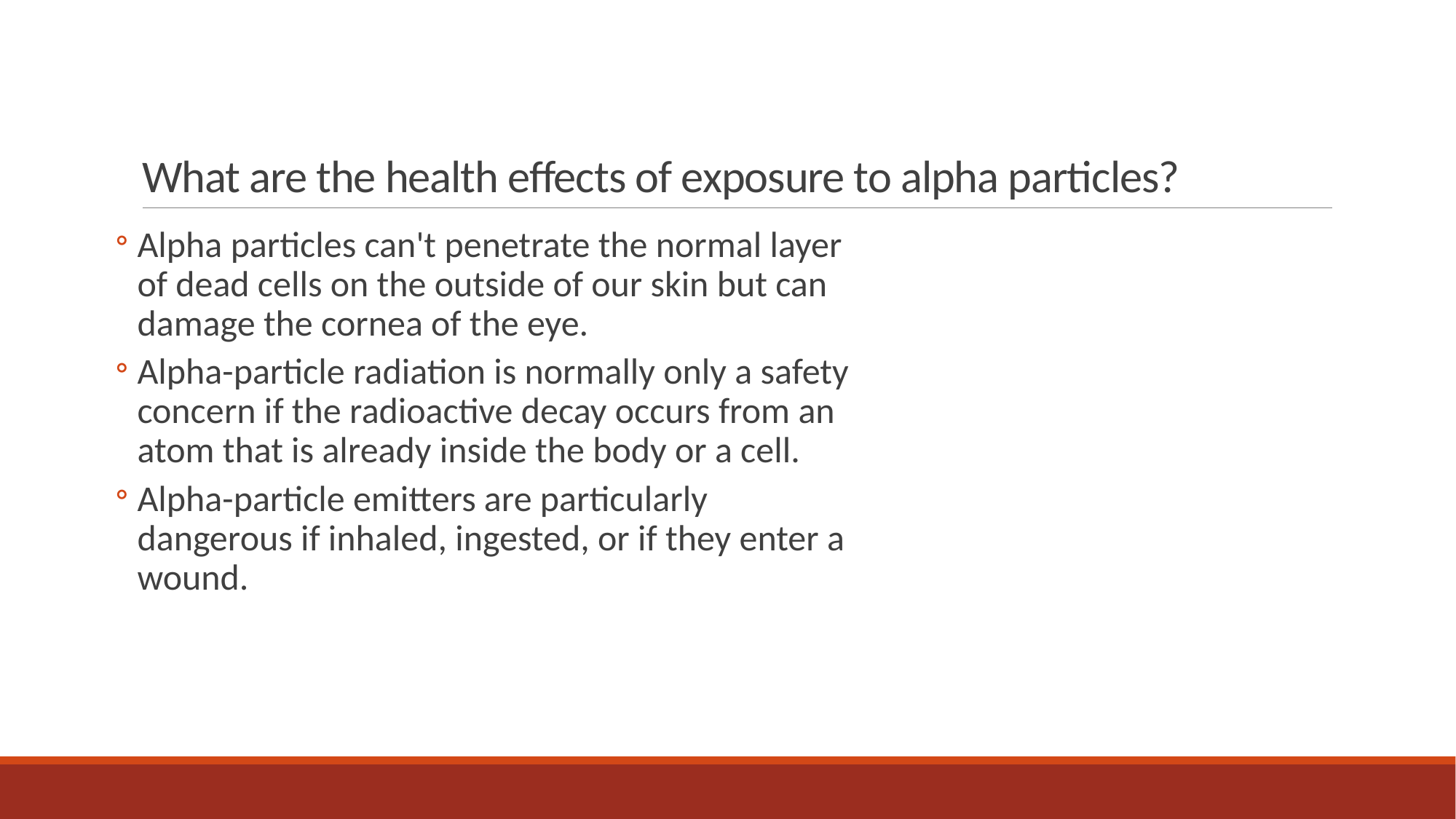

# What are the health effects of exposure to alpha particles?
Alpha particles can't penetrate the normal layer of dead cells on the outside of our skin but can damage the cornea of the eye.
Alpha-particle radiation is normally only a safety concern if the radioactive decay occurs from an atom that is already inside the body or a cell.
Alpha-particle emitters are particularly dangerous if inhaled, ingested, or if they enter a wound.